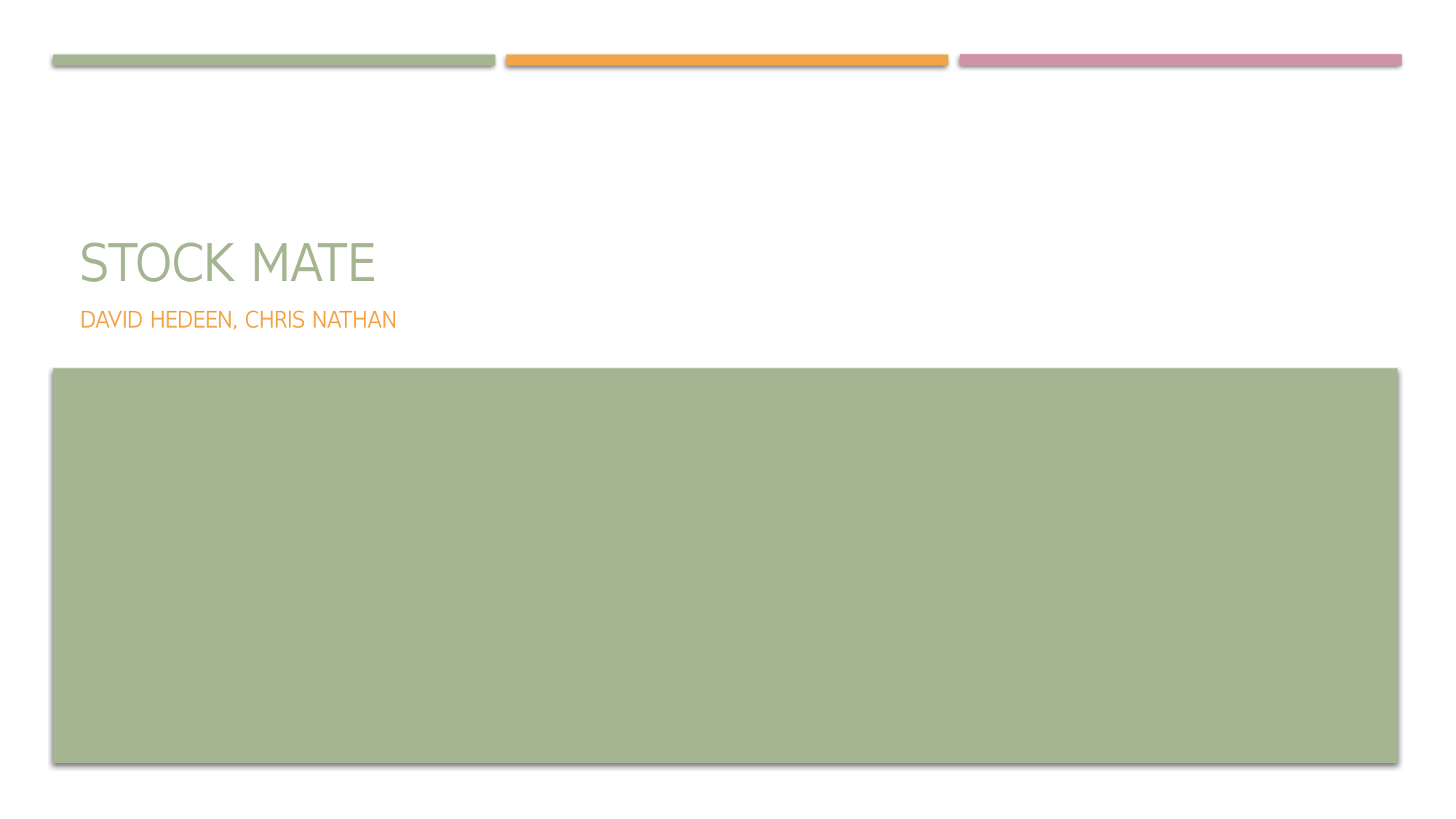

# Stock Mate
David Hedeen, Chris Nathan